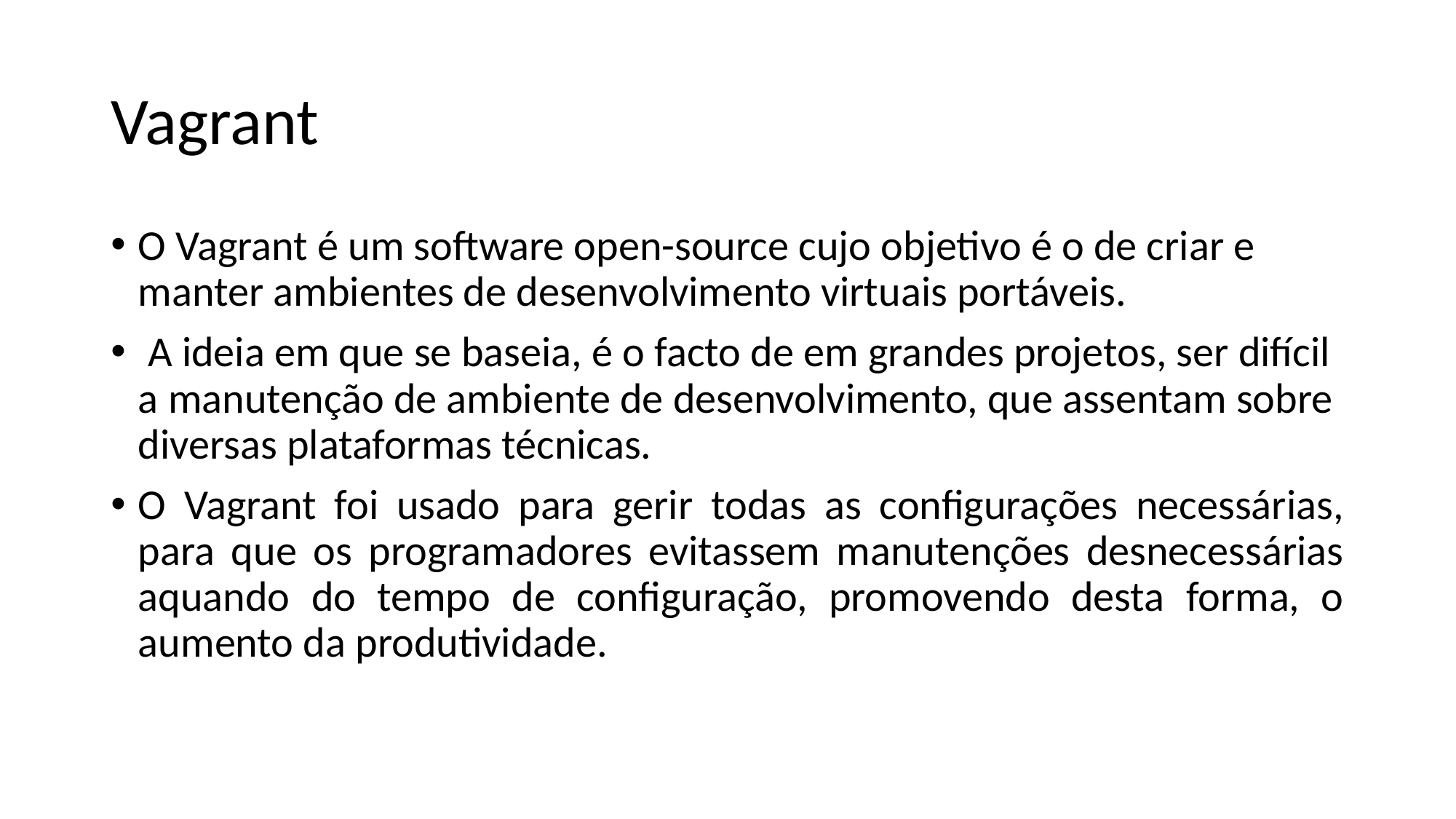

# Vagrant
O Vagrant é um software open-source cujo objetivo é o de criar e manter ambientes de desenvolvimento virtuais portáveis.
 A ideia em que se baseia, é o facto de em grandes projetos, ser difícil a manutenção de ambiente de desenvolvimento, que assentam sobre diversas plataformas técnicas.
O Vagrant foi usado para gerir todas as configurações necessárias, para que os programadores evitassem manutenções desnecessárias aquando do tempo de configuração, promovendo desta forma, o aumento da produtividade.